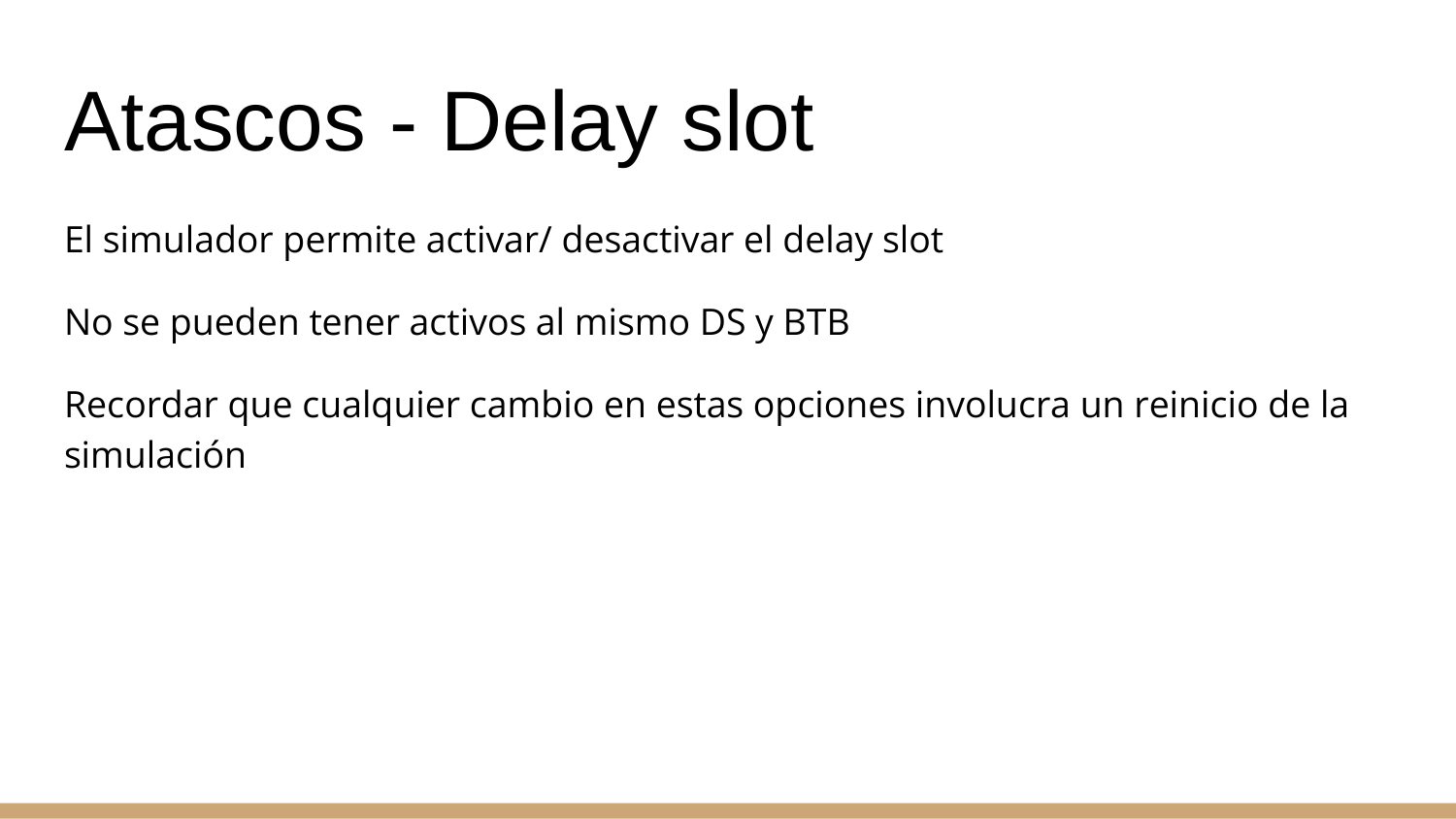

# Atascos - Delay slot
El simulador permite activar/ desactivar el delay slot
No se pueden tener activos al mismo DS y BTB
Recordar que cualquier cambio en estas opciones involucra un reinicio de la simulación